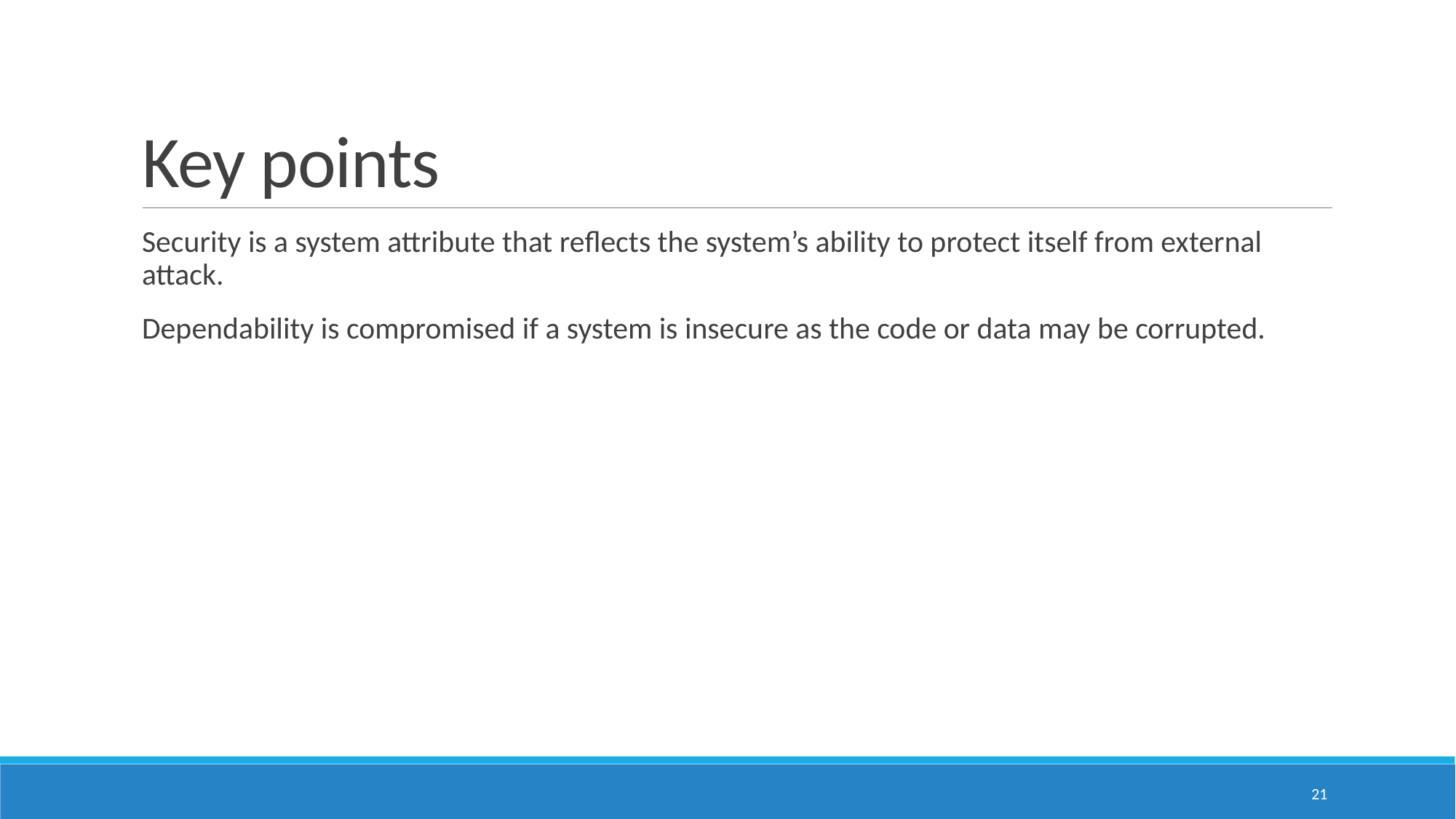

# Key points
Security is a system attribute that reflects the system’s ability to protect itself from external attack.
Dependability is compromised if a system is insecure as the code or data may be corrupted.
21